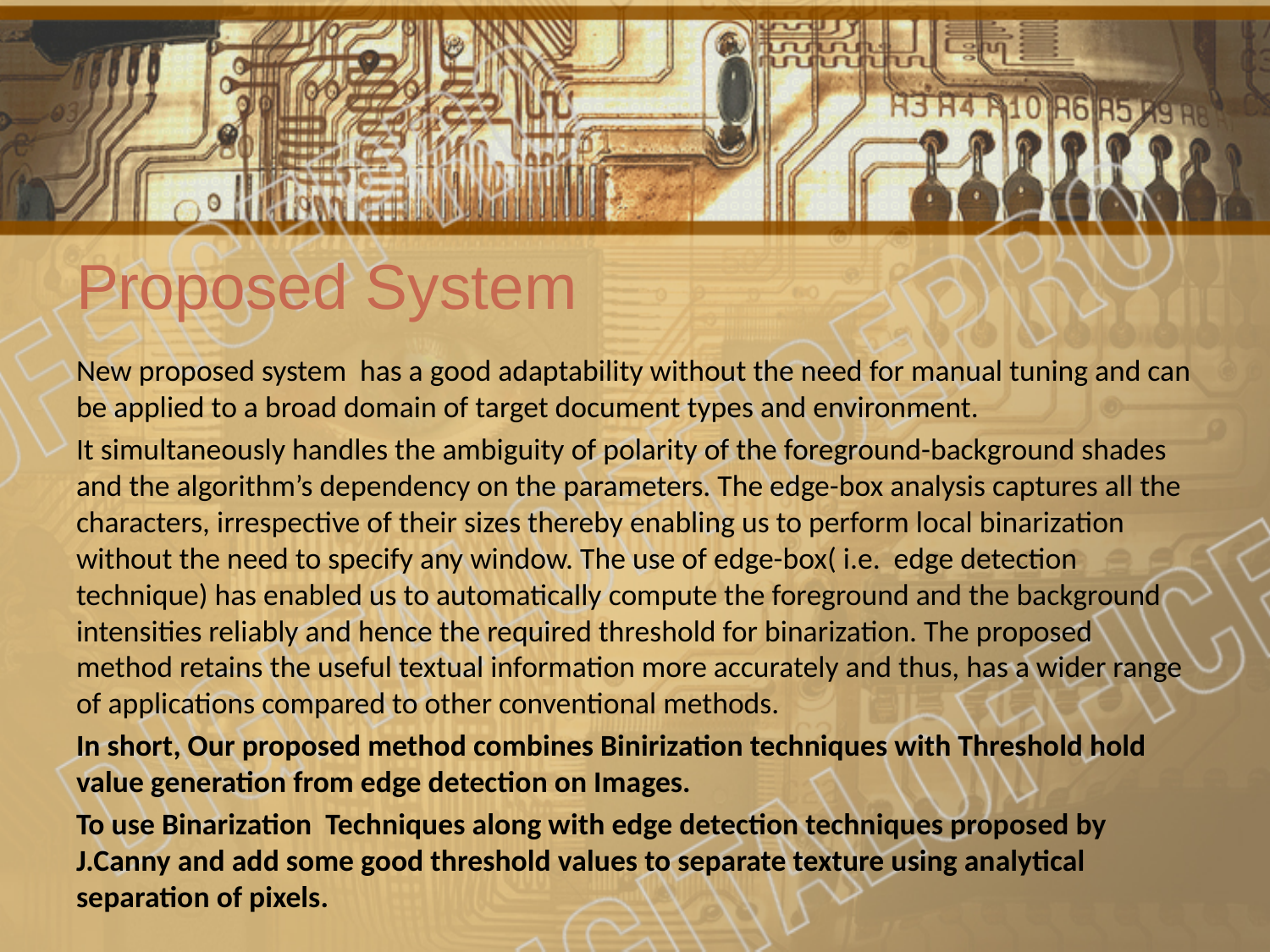

# Proposed System
New proposed system  has a good adaptability without the need for manual tuning and can be applied to a broad domain of target document types and environment.
It simultaneously handles the ambiguity of polarity of the foreground-background shades and the algorithm’s dependency on the parameters. The edge-box analysis captures all the characters, irrespective of their sizes thereby enabling us to perform local binarization without the need to specify any window. The use of edge-box( i.e.  edge detection technique) has enabled us to automatically compute the foreground and the background intensities reliably and hence the required threshold for binarization. The proposed method retains the useful textual information more accurately and thus, has a wider range of applications compared to other conventional methods.
In short, Our proposed method combines Binirization techniques with Threshold hold value generation from edge detection on Images.
To use Binarization  Techniques along with edge detection techniques proposed by J.Canny and add some good threshold values to separate texture using analytical separation of pixels.